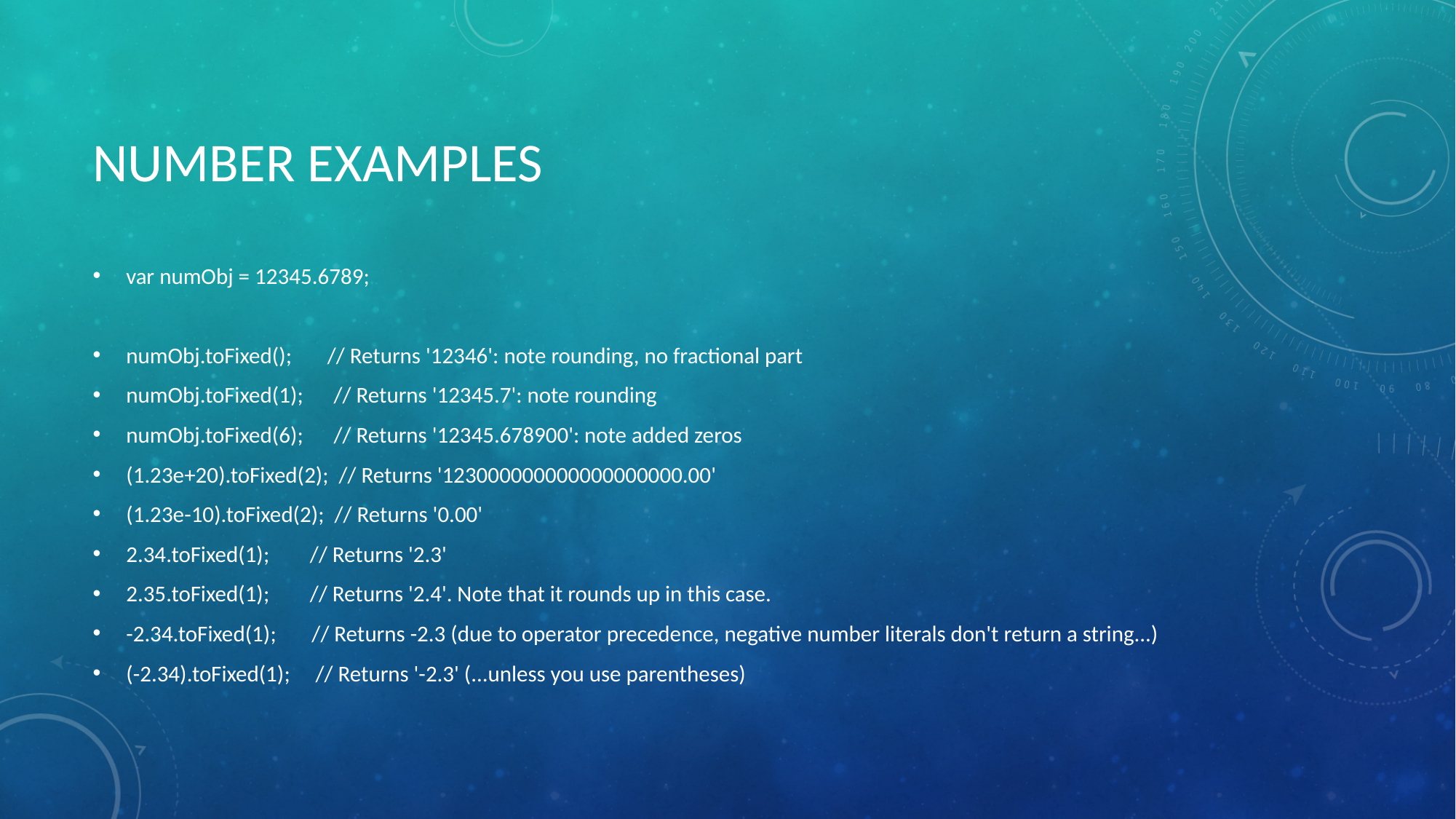

# Number Examples
var numObj = 12345.6789;

numObj.toFixed();       // Returns '12346': note rounding, no fractional part
numObj.toFixed(1);      // Returns '12345.7': note rounding
numObj.toFixed(6);      // Returns '12345.678900': note added zeros
(1.23e+20).toFixed(2);  // Returns '123000000000000000000.00'
(1.23e-10).toFixed(2);  // Returns '0.00'
2.34.toFixed(1);        // Returns '2.3'
2.35.toFixed(1);        // Returns '2.4'. Note that it rounds up in this case.
-2.34.toFixed(1);       // Returns -2.3 (due to operator precedence, negative number literals don't return a string...)
(-2.34).toFixed(1);     // Returns '-2.3' (...unless you use parentheses)